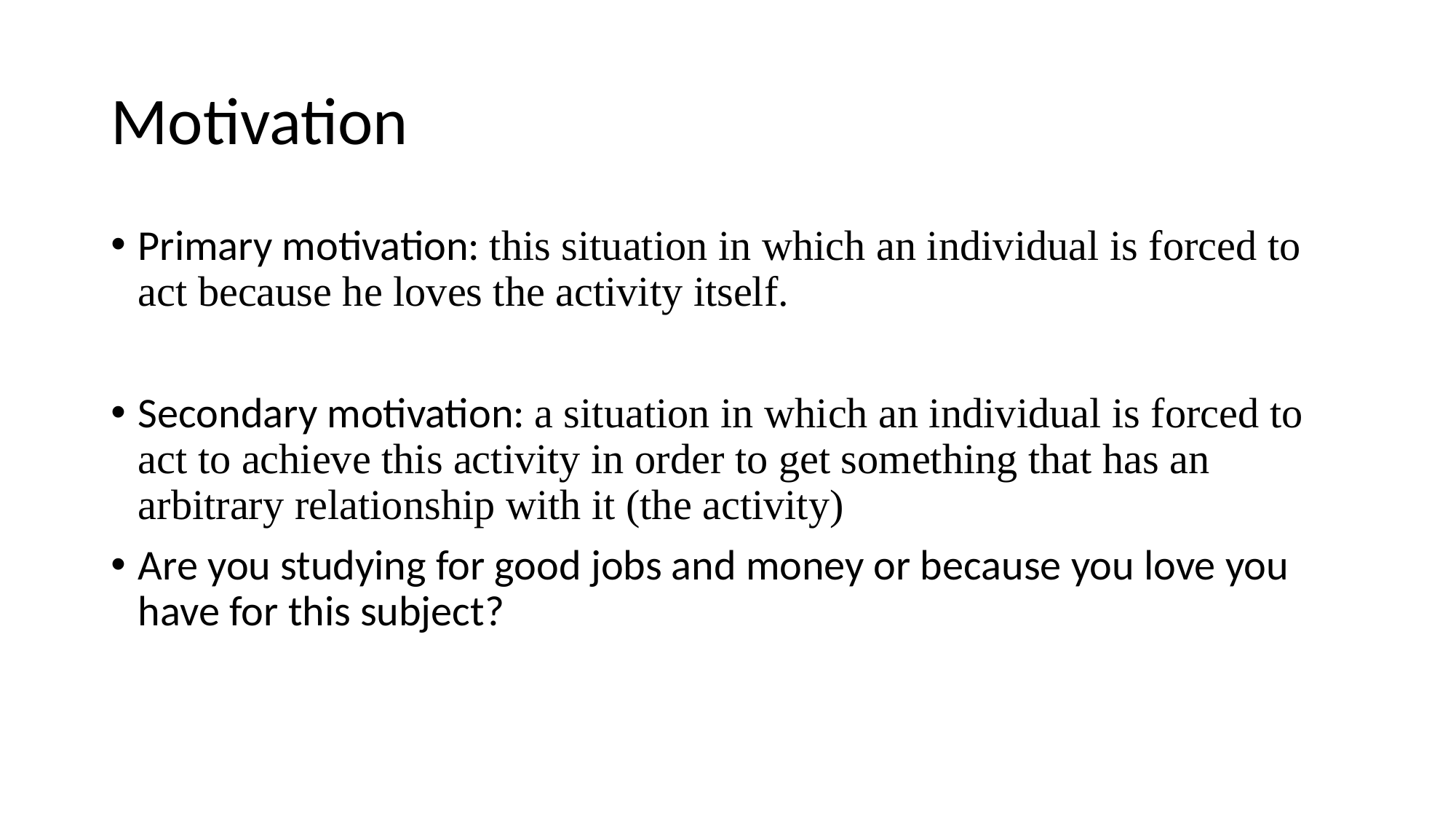

# Motivation
Primary motivation: this situation in which an individual is forced to act because he loves the activity itself.

Secondary motivation: a situation in which an individual is forced to act to achieve this activity in order to get something that has an arbitrary relationship with it (the activity)
Are you studying for good jobs and money or because you love you have for this subject?